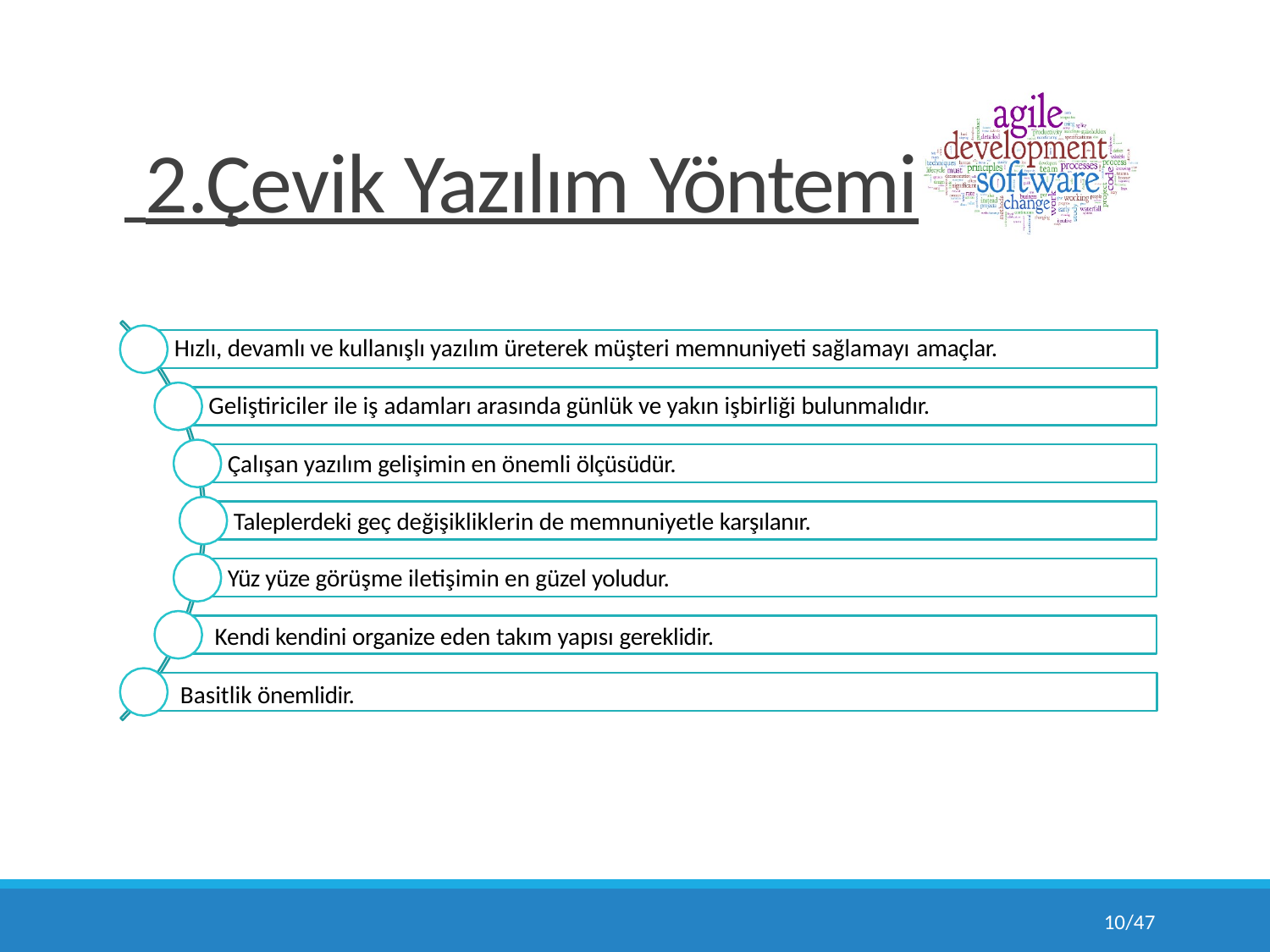

# 2.Çevik Yazılım Yöntemi

Hızlı, devamlı ve kullanışlı yazılım üreterek müşteri memnuniyeti sağlamayı amaçlar.

Geliştiriciler ile iş adamları arasında günlük ve yakın işbirliği bulunmalıdır.

Çalışan yazılım gelişimin en önemli ölçüsüdür.
Taleplerdeki geç değişikliklerin de memnuniyetle karşılanır.  Yüz yüze görüşme iletişimin en güzel yoludur.

Kendi kendini organize eden takım yapısı gereklidir.

Basitlik önemlidir.

10/47